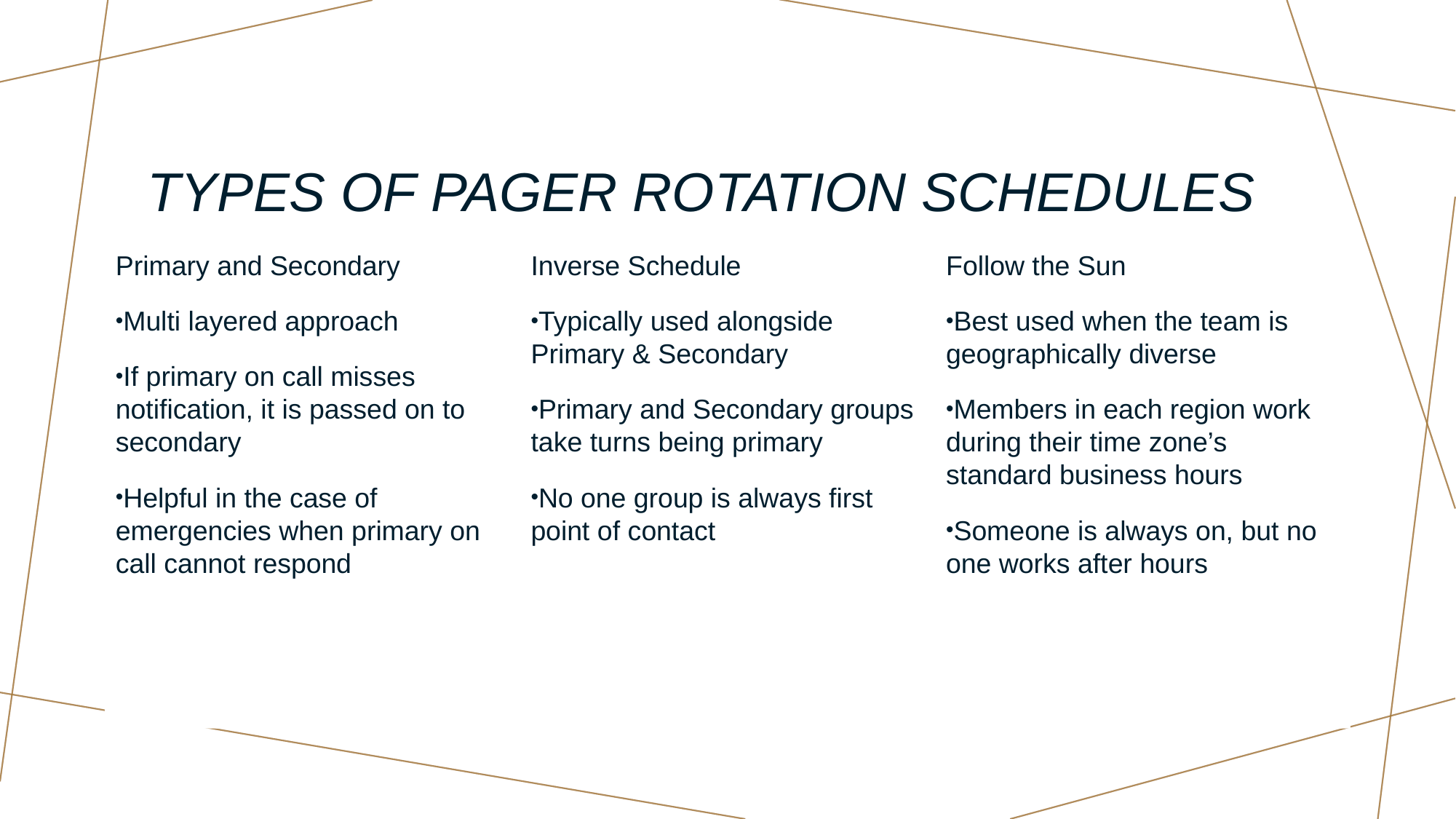

# Types of Pager rotation schedules
Primary and Secondary
Multi layered approach
If primary on call misses notification, it is passed on to secondary
Helpful in the case of emergencies when primary on call cannot respond
Inverse Schedule
Typically used alongside Primary & Secondary
Primary and Secondary groups take turns being primary
No one group is always first point of contact
Follow the Sun
Best used when the team is geographically diverse
Members in each region work during their time zone’s standard business hours
Someone is always on, but no one works after hours